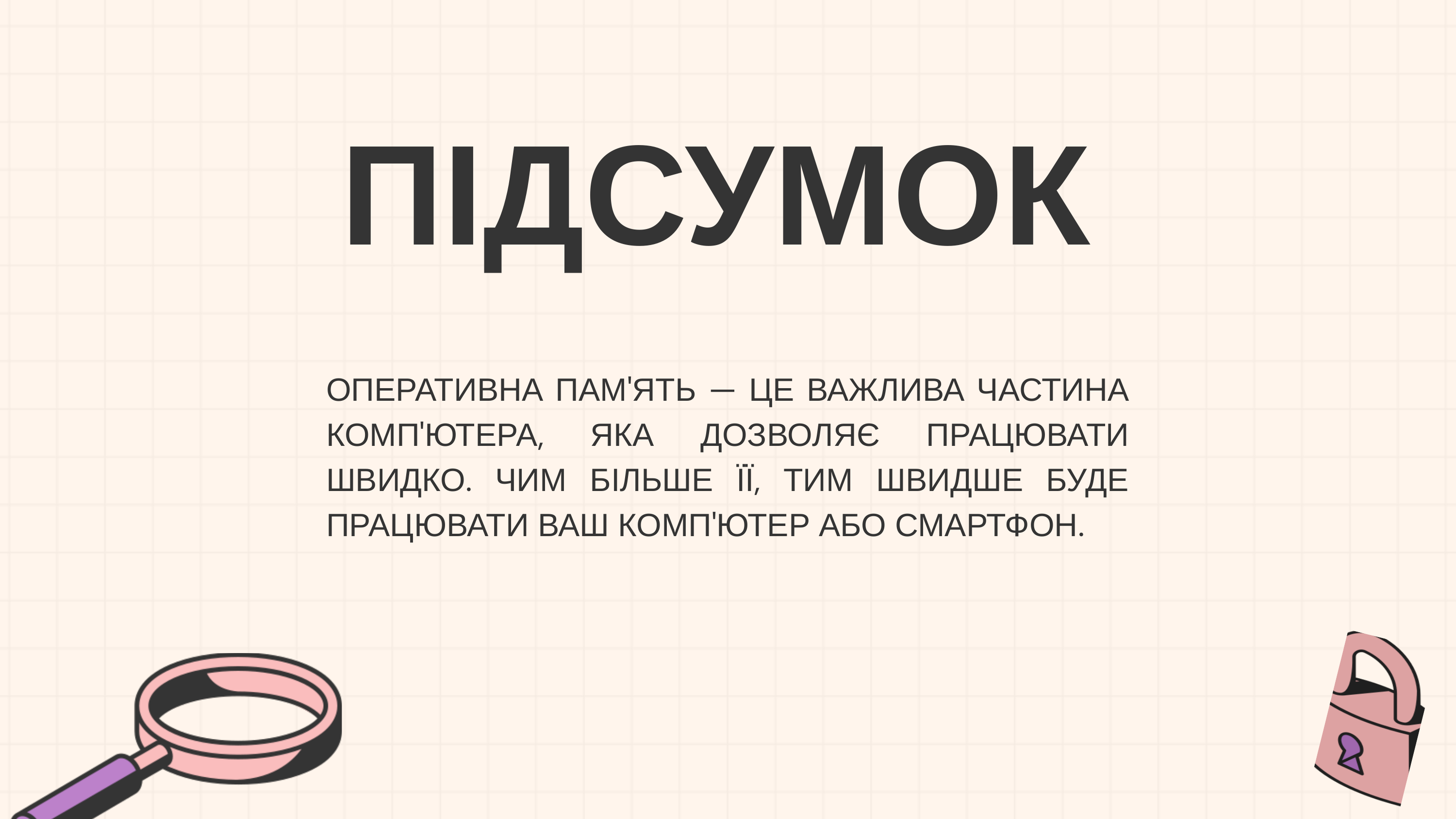

ПІДСУМОК
ОПЕРАТИВНА ПАМ'ЯТЬ — ЦЕ ВАЖЛИВА ЧАСТИНА КОМП'ЮТЕРА, ЯКА ДОЗВОЛЯЄ ПРАЦЮВАТИ ШВИДКО. ЧИМ БІЛЬШЕ ЇЇ, ТИМ ШВИДШЕ БУДЕ ПРАЦЮВАТИ ВАШ КОМП'ЮТЕР АБО СМАРТФОН.